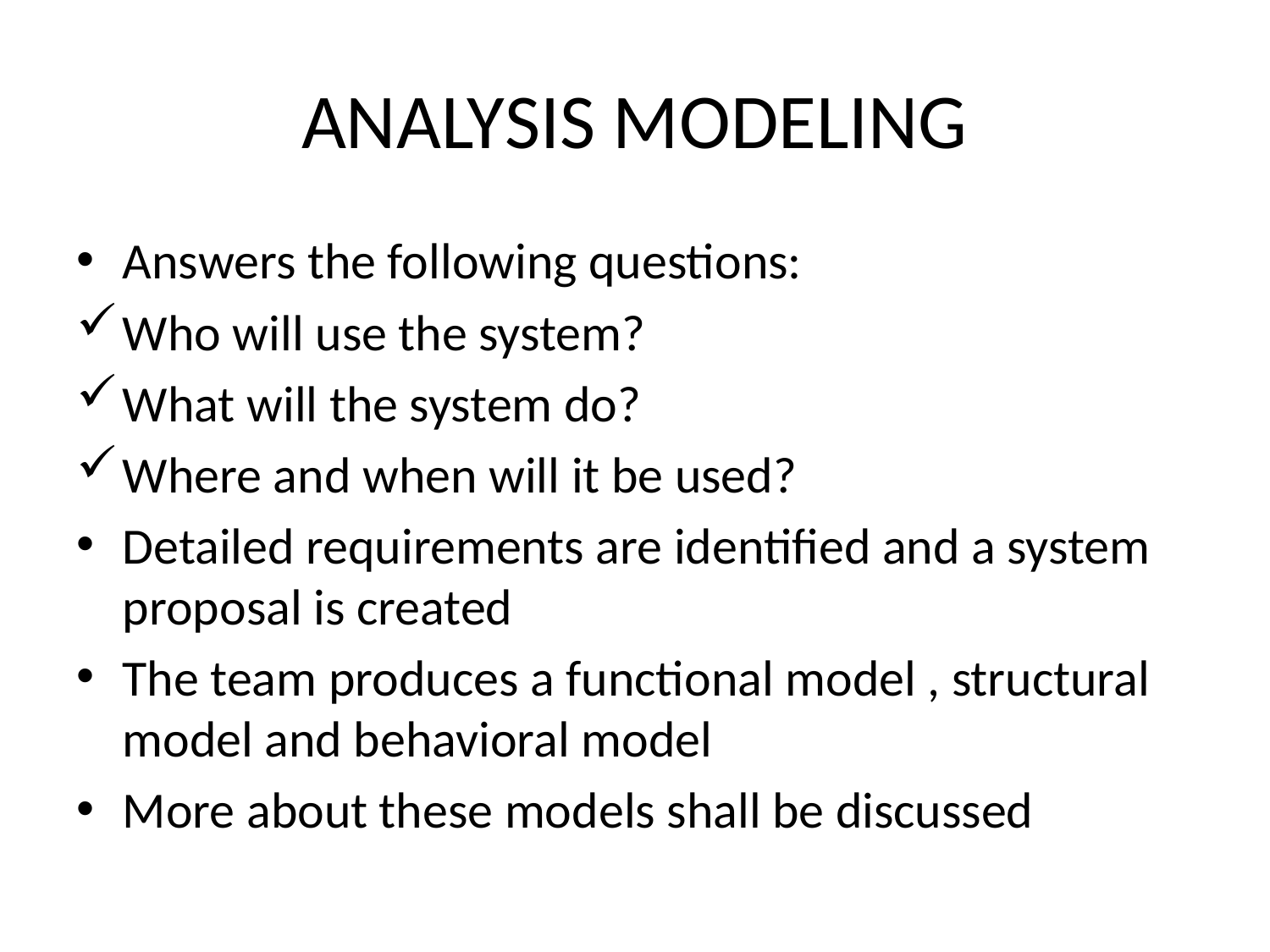

# ANALYSIS MODELING
Answers the following questions:
Who will use the system?
What will the system do?
Where and when will it be used?
Detailed requirements are identified and a system proposal is created
The team produces a functional model , structural model and behavioral model
More about these models shall be discussed